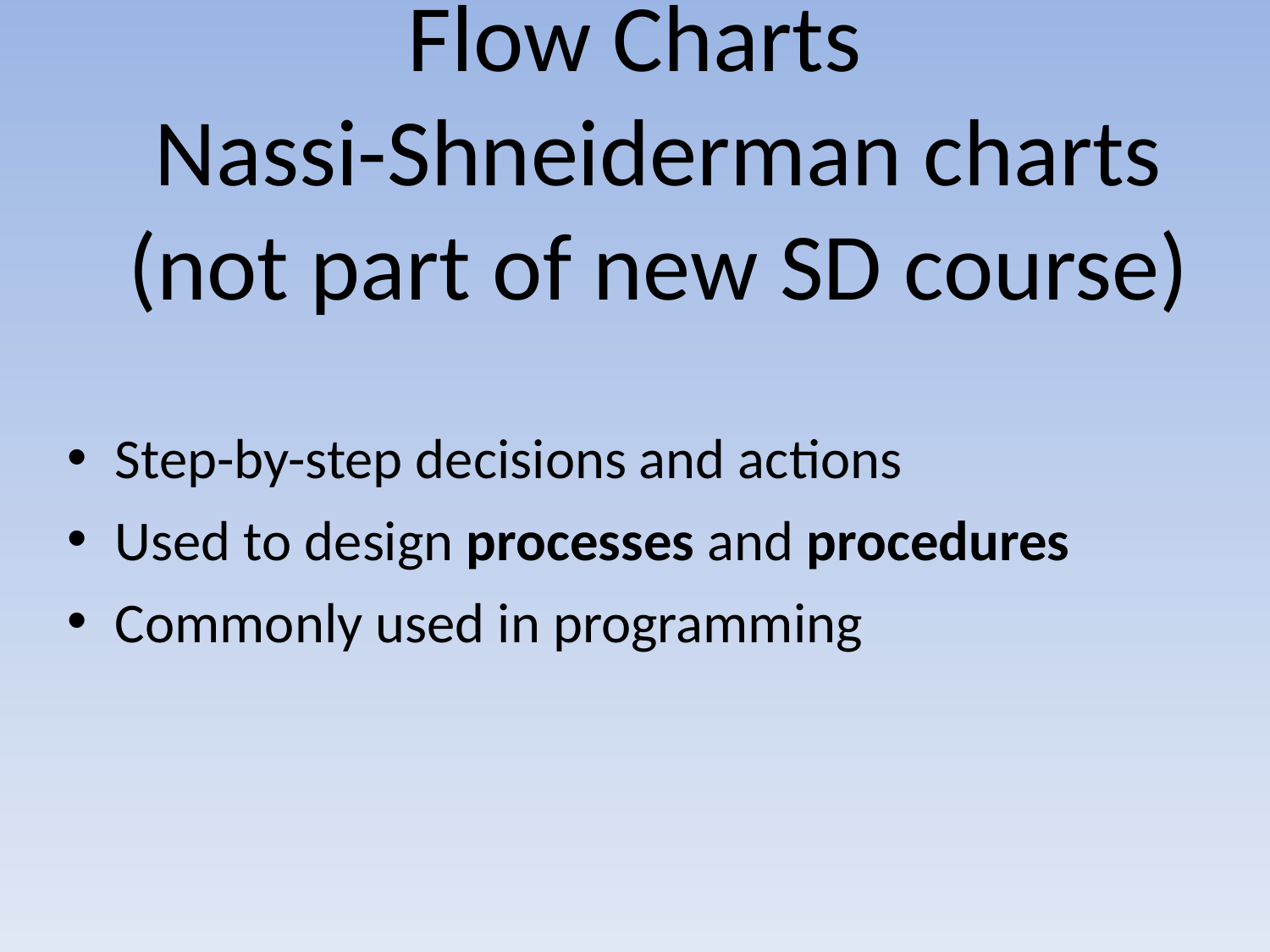

# Flow Charts Nassi-Shneiderman charts (not part of new SD course)
Step-by-step decisions and actions
Used to design processes and procedures
Commonly used in programming